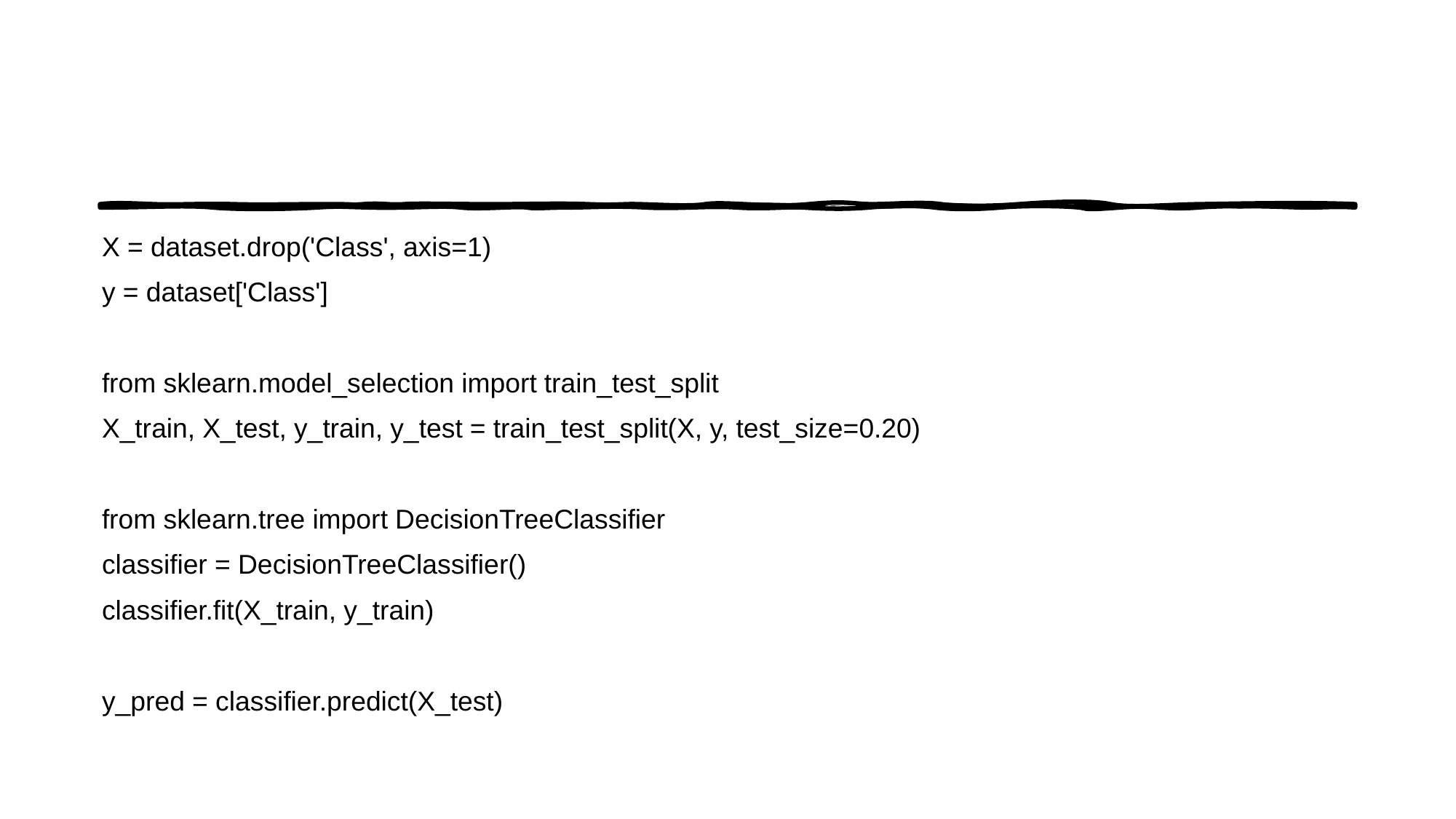

X = dataset.drop('Class', axis=1)
y = dataset['Class']

from sklearn.model_selection import train_test_split
X_train, X_test, y_train, y_test = train_test_split(X, y, test_size=0.20)

from sklearn.tree import DecisionTreeClassifier
classifier = DecisionTreeClassifier()
classifier.fit(X_train, y_train)

y_pred = classifier.predict(X_test)